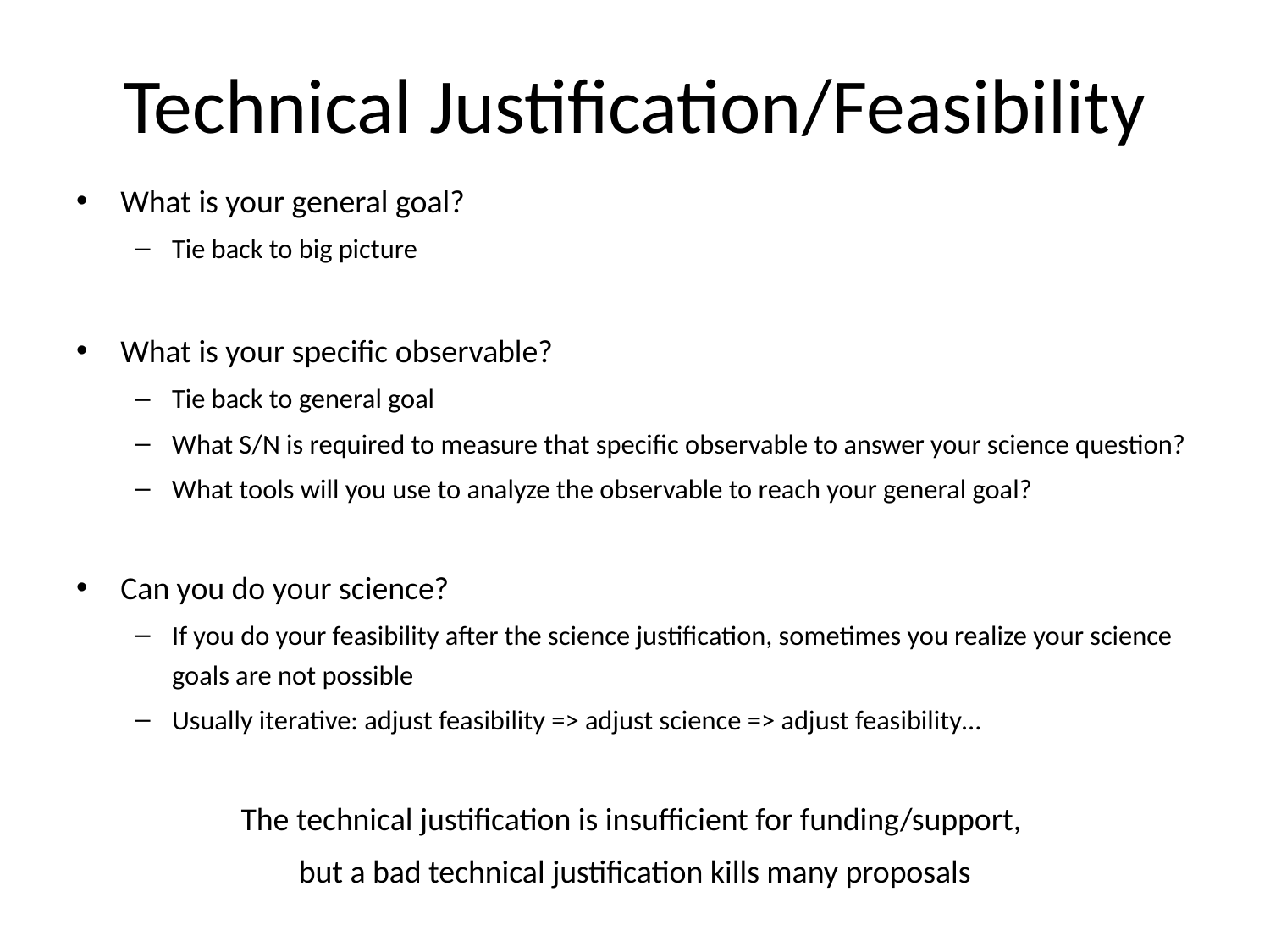

# Technical Justification/Feasibility
What is your general goal?
Tie back to big picture

What is your specific observable?
Tie back to general goal
What S/N is required to measure that specific observable to answer your science question?
What tools will you use to analyze the observable to reach your general goal?

Can you do your science?
If you do your feasibility after the science justification, sometimes you realize your science goals are not possible
Usually iterative: adjust feasibility => adjust science => adjust feasibility…

The technical justification is insufficient for funding/support,
but a bad technical justification kills many proposals